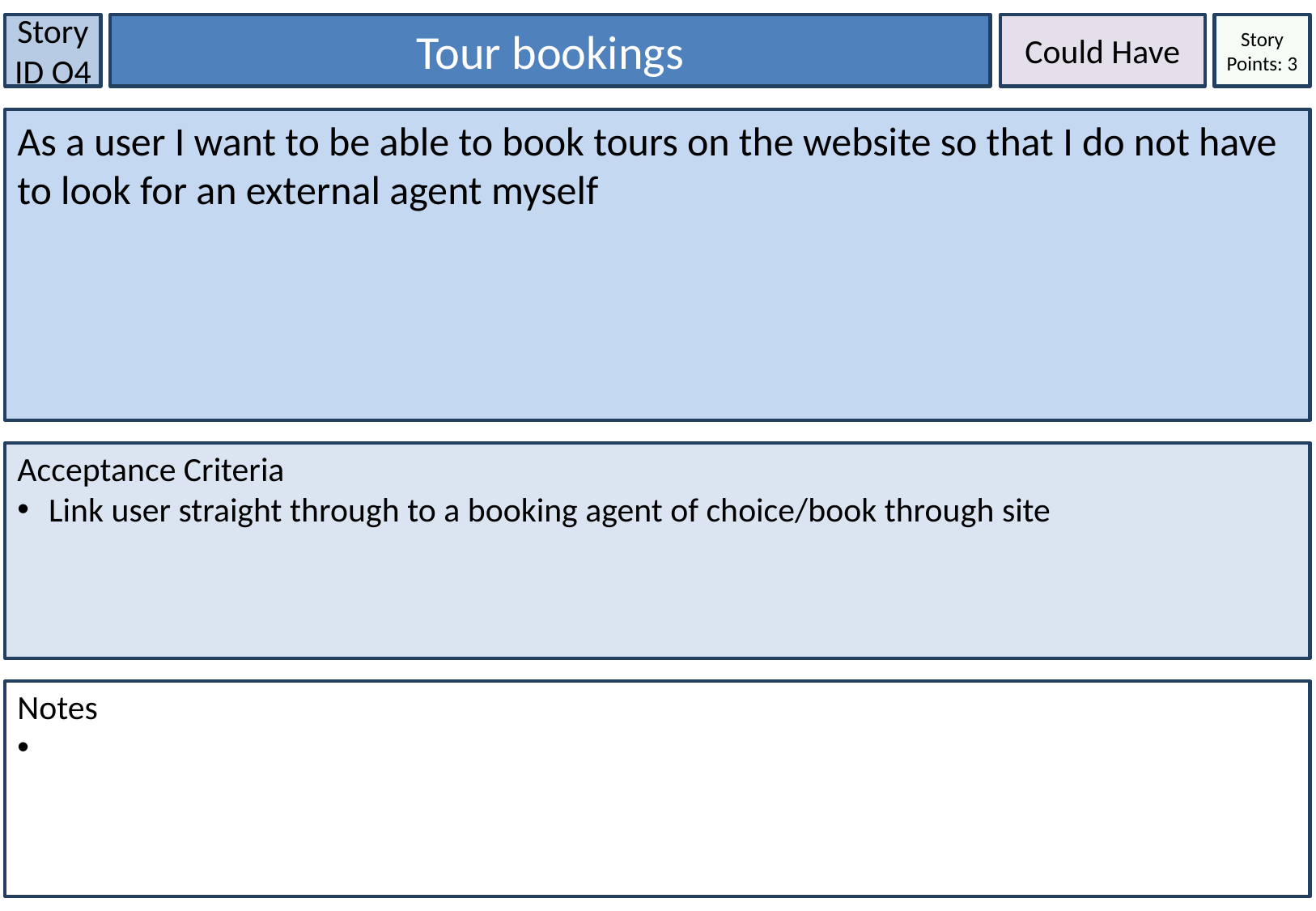

Tour bookings
Could Have
Story ID O4
Story Points: 3
As a user I want to be able to book tours on the website so that I do not have to look for an external agent myself
Acceptance Criteria
 Link user straight through to a booking agent of choice/book through site
Notes